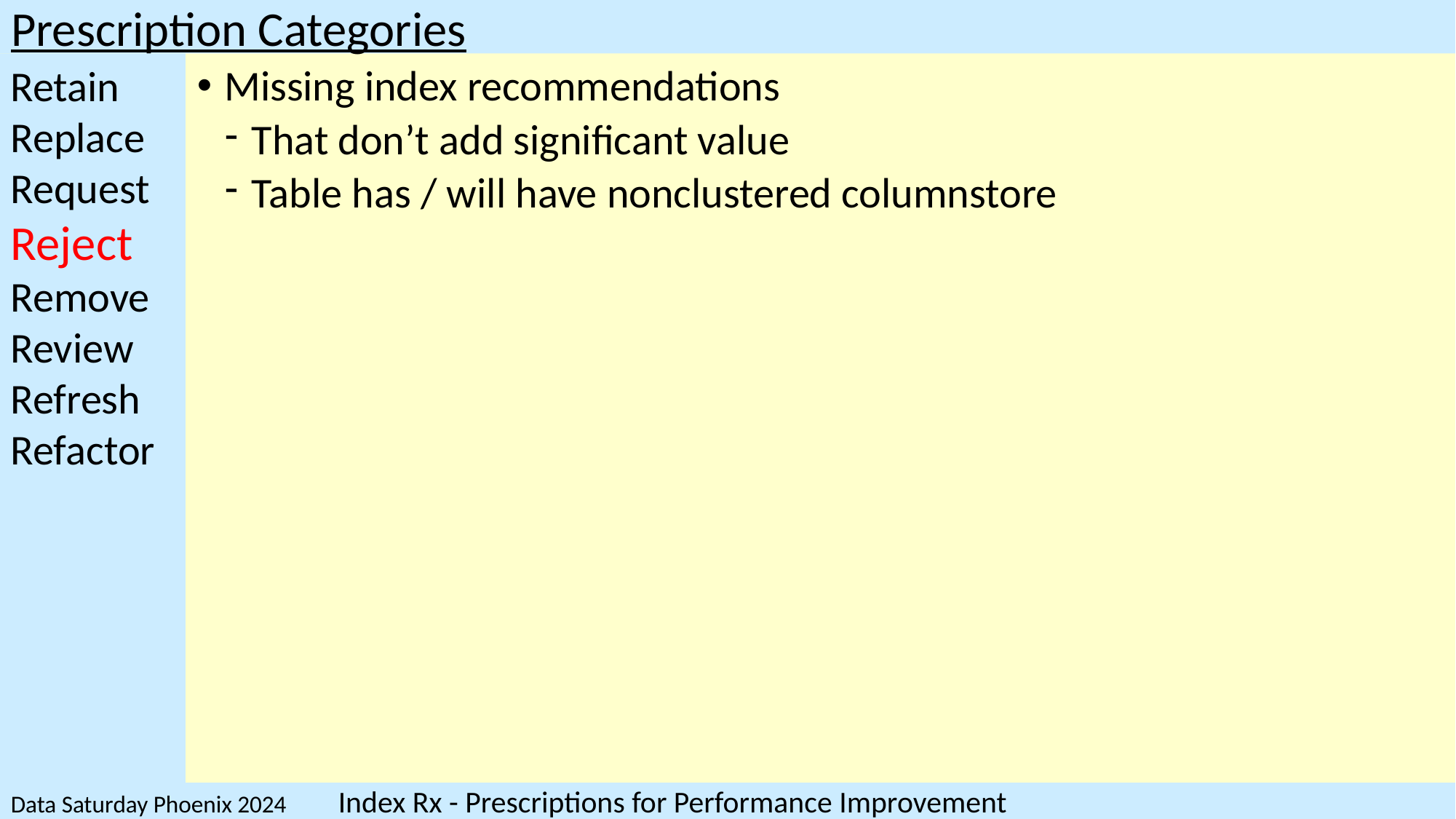

# Prescription Categories
Retain
Replace
Request
Reject
Remove
Review
Refresh
Refactor
Missing index recommendations
That don’t add significant value
Table has / will have nonclustered columnstore